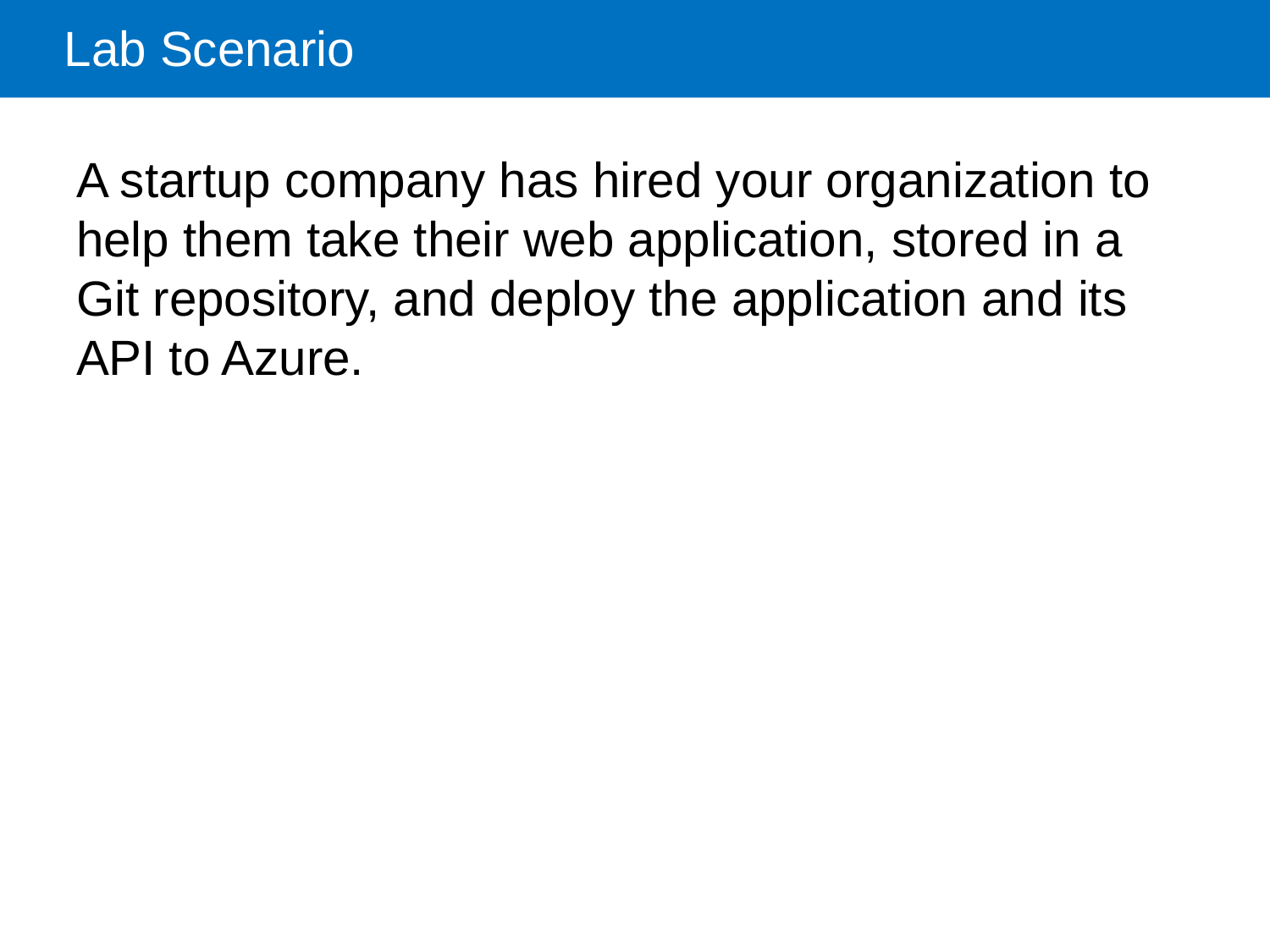

# Lab Scenario
A startup company has hired your organization to help them take their web application, stored in a Git repository, and deploy the application and its API to Azure.